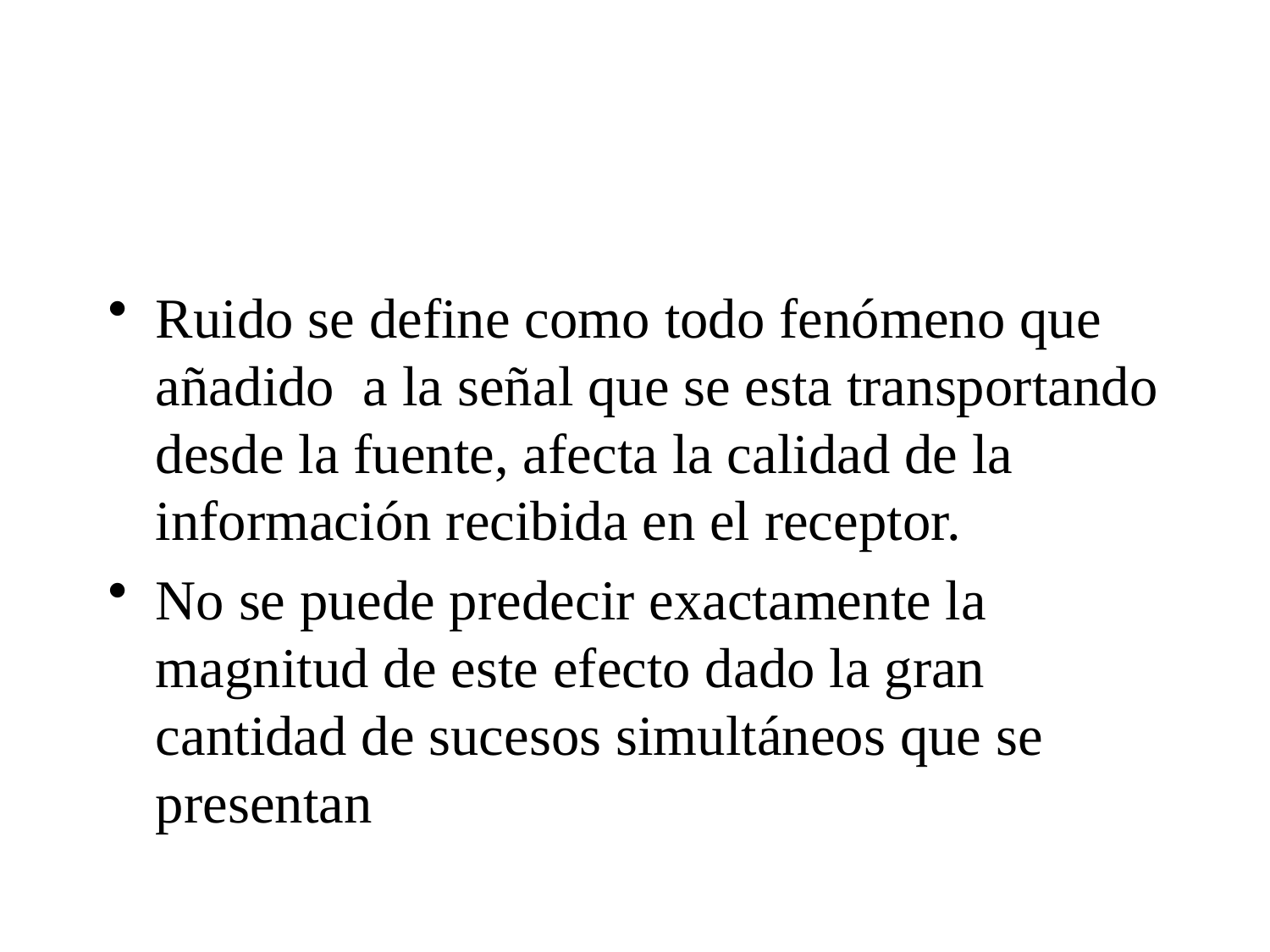

#
Ruido se define como todo fenómeno que añadido  a la señal que se esta transportando desde la fuente, afecta la calidad de la información recibida en el receptor.
No se puede predecir exactamente la magnitud de este efecto dado la gran cantidad de sucesos simultáneos que se presentan